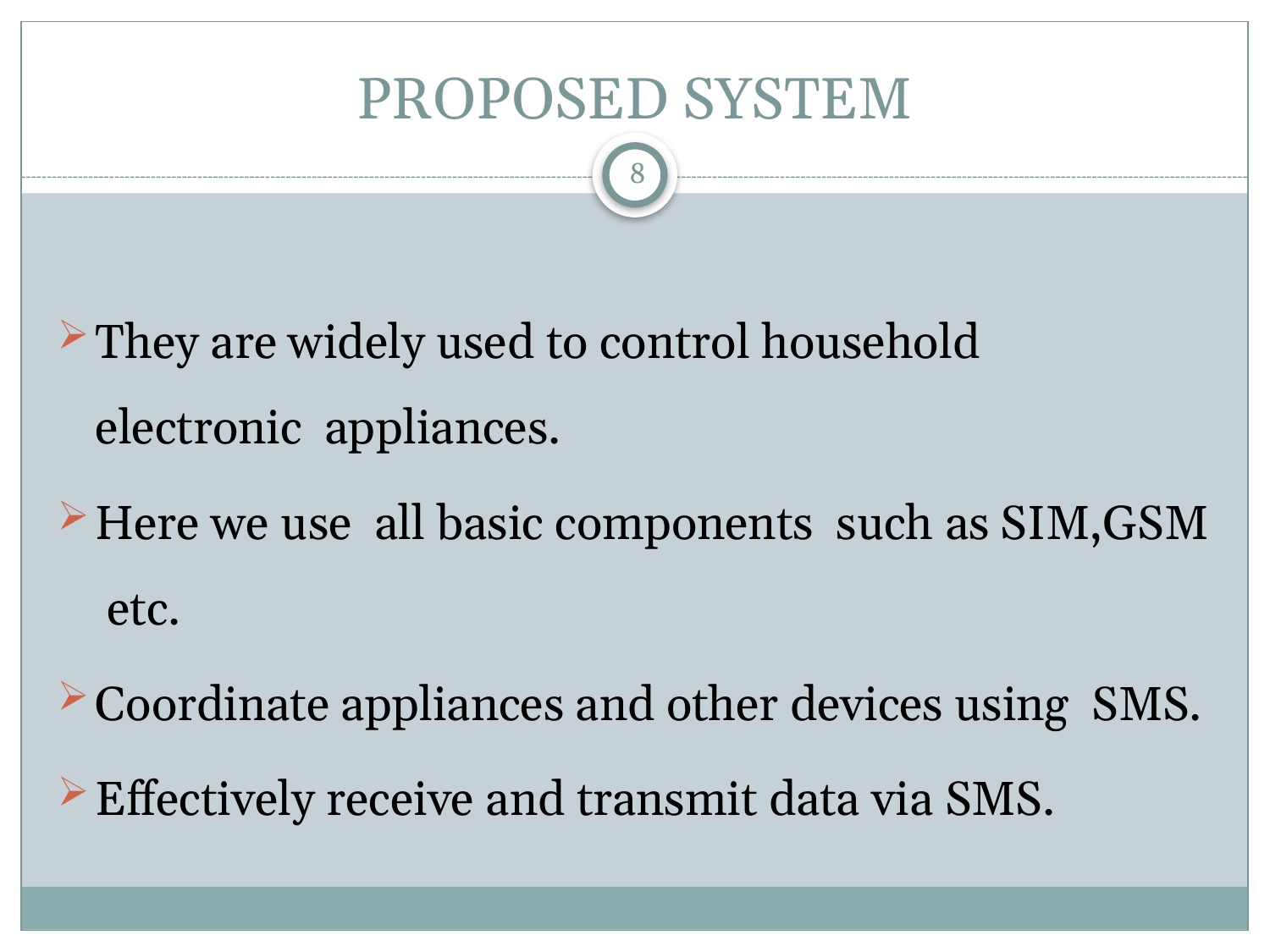

# PROPOSED SYSTEM
8
They are widely used to control household   electronic  appliances.
Here we use  all basic components  such as SIM,GSM  etc.
Coordinate appliances and other devices using  SMS.
Effectively receive and transmit data via SMS.